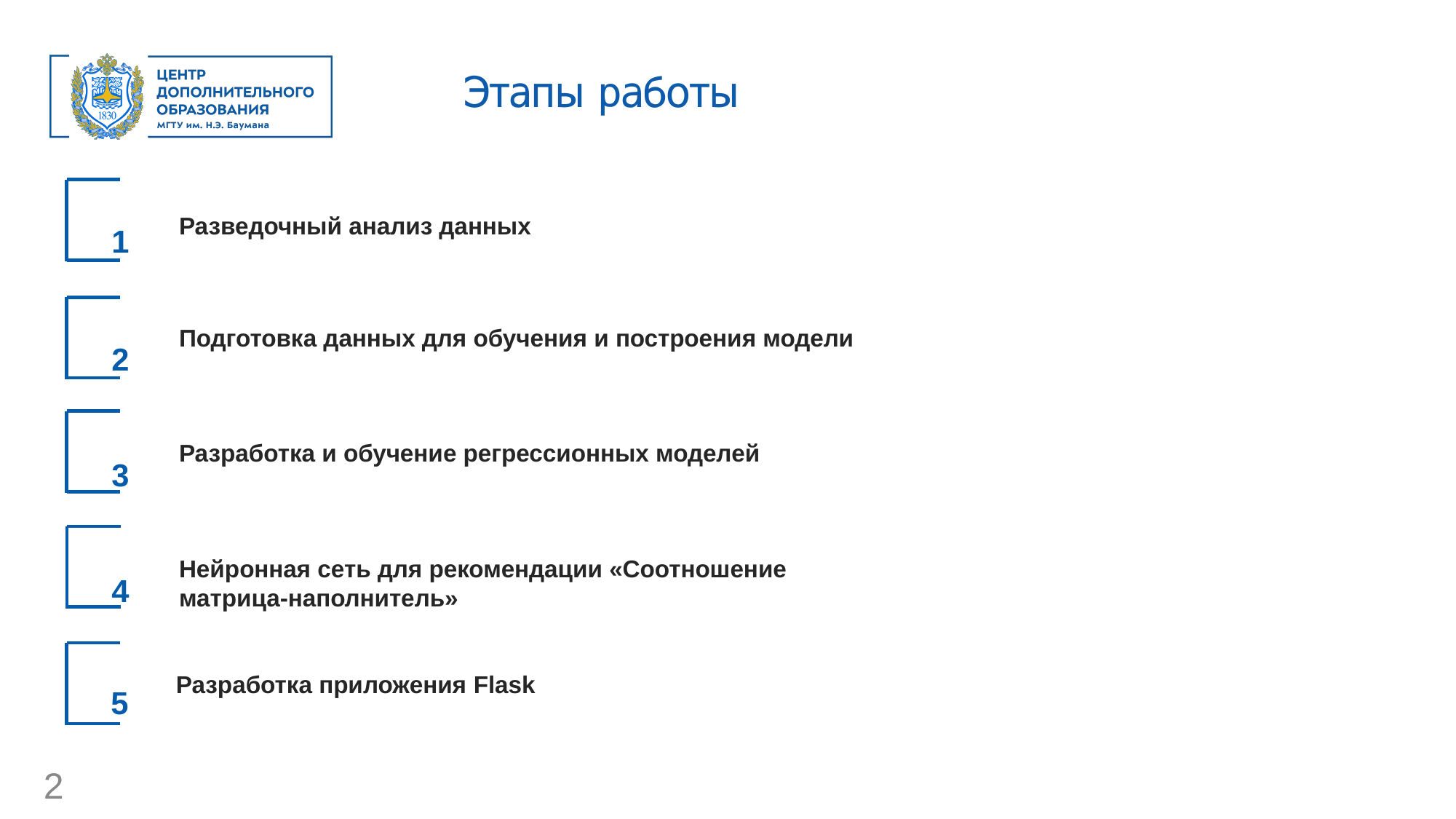

Этапы работы
Разведочный анализ данных
1
Подготовка данных для обучения и построения модели
2
Разработка и обучение регрессионных моделей
3
Нейронная сеть для рекомендации «Соотношение матрица-наполнитель»
4
Разработка приложения Flask
5
2